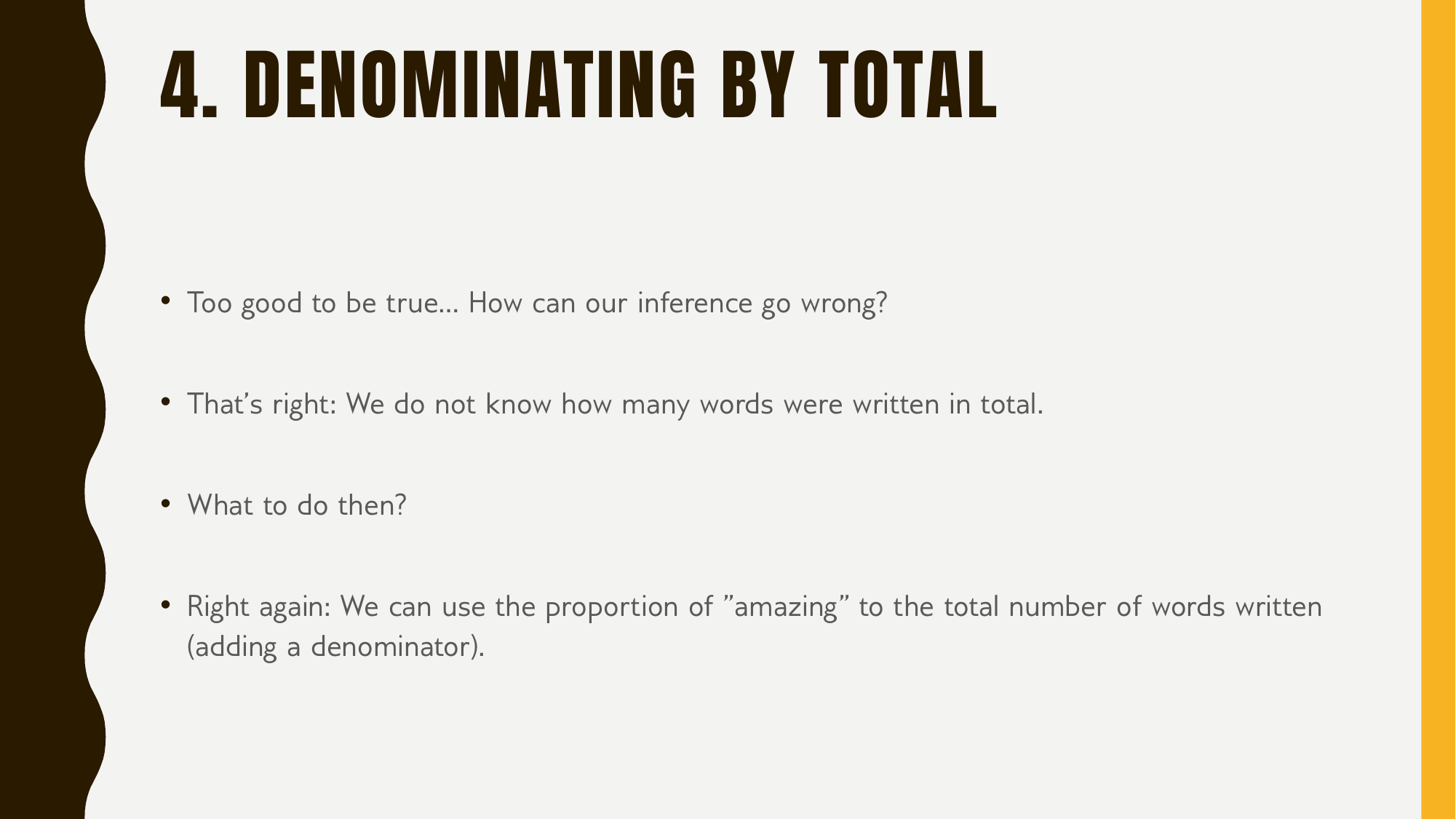

# 4. Denominating by Total
Too good to be true… How can our inference go wrong?

That’s right: We do not know how many words were written in total.

What to do then?

Right again: We can use the proportion of ”amazing” to the total number of words written (adding a denominator).